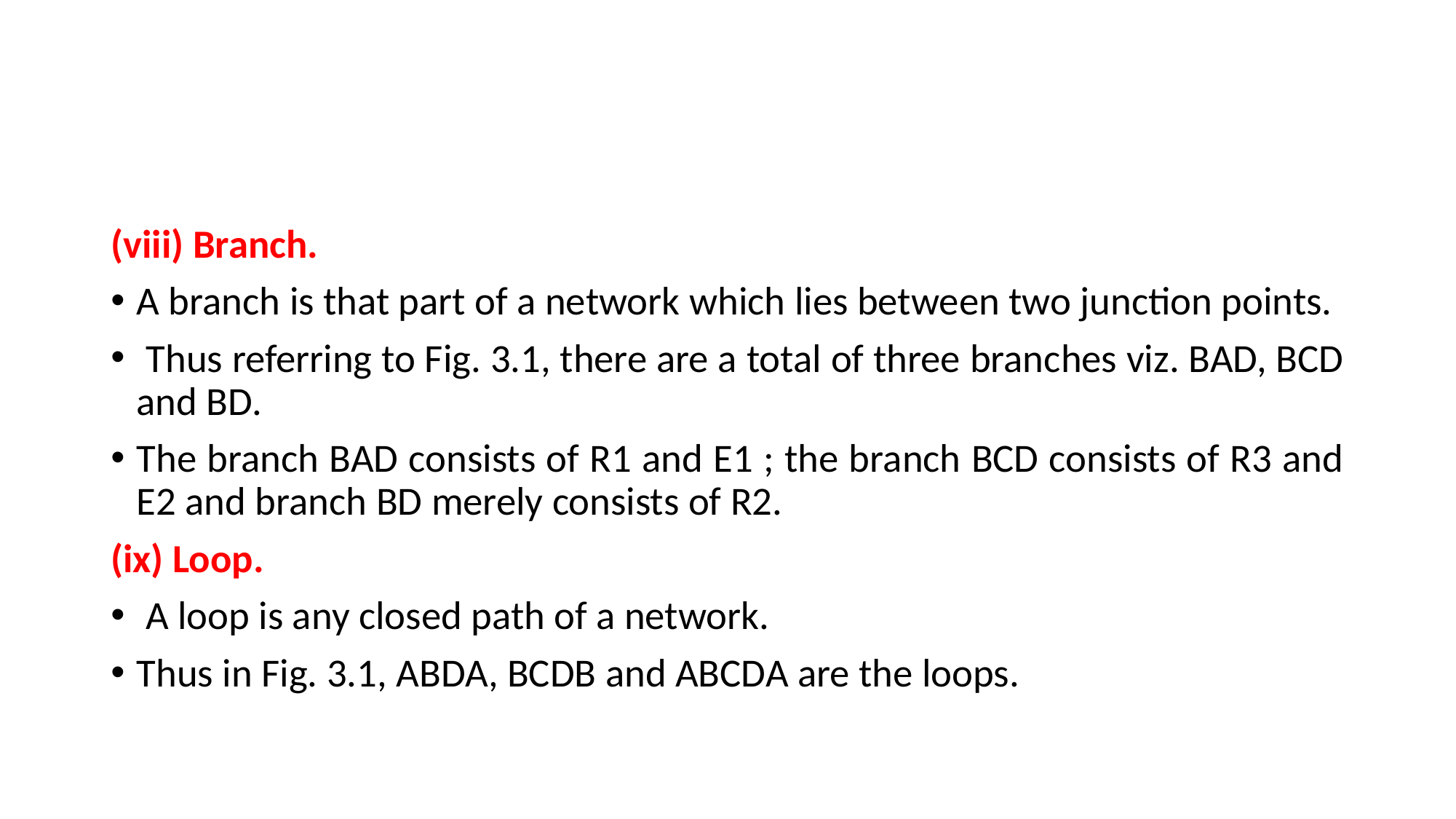

#
(viii) Branch.
A branch is that part of a network which lies between two junction points.
 Thus referring to Fig. 3.1, there are a total of three branches viz. BAD, BCD and BD.
The branch BAD consists of R1 and E1 ; the branch BCD consists of R3 and E2 and branch BD merely consists of R2.
(ix) Loop.
 A loop is any closed path of a network.
Thus in Fig. 3.1, ABDA, BCDB and ABCDA are the loops.